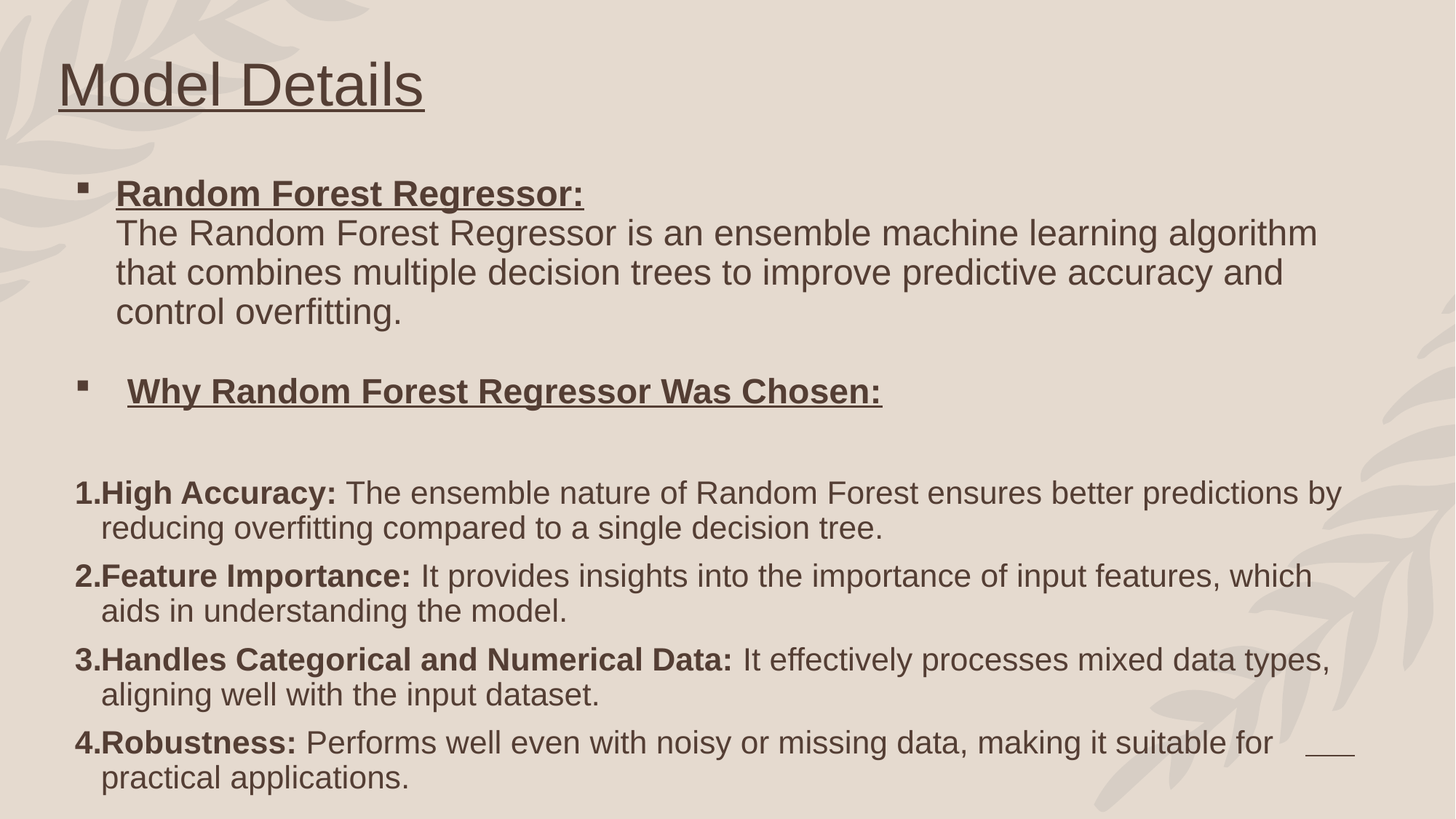

# Model Details
Random Forest Regressor:
The Random Forest Regressor is an ensemble machine learning algorithm that combines multiple decision trees to improve predictive accuracy and control overfitting.
Why Random Forest Regressor Was Chosen:

High Accuracy: The ensemble nature of Random Forest ensures better predictions by reducing overfitting compared to a single decision tree.
Feature Importance: It provides insights into the importance of input features, which aids in understanding the model.
Handles Categorical and Numerical Data: It effectively processes mixed data types, aligning well with the input dataset.
Robustness: Performs well even with noisy or missing data, making it suitable for practical applications.